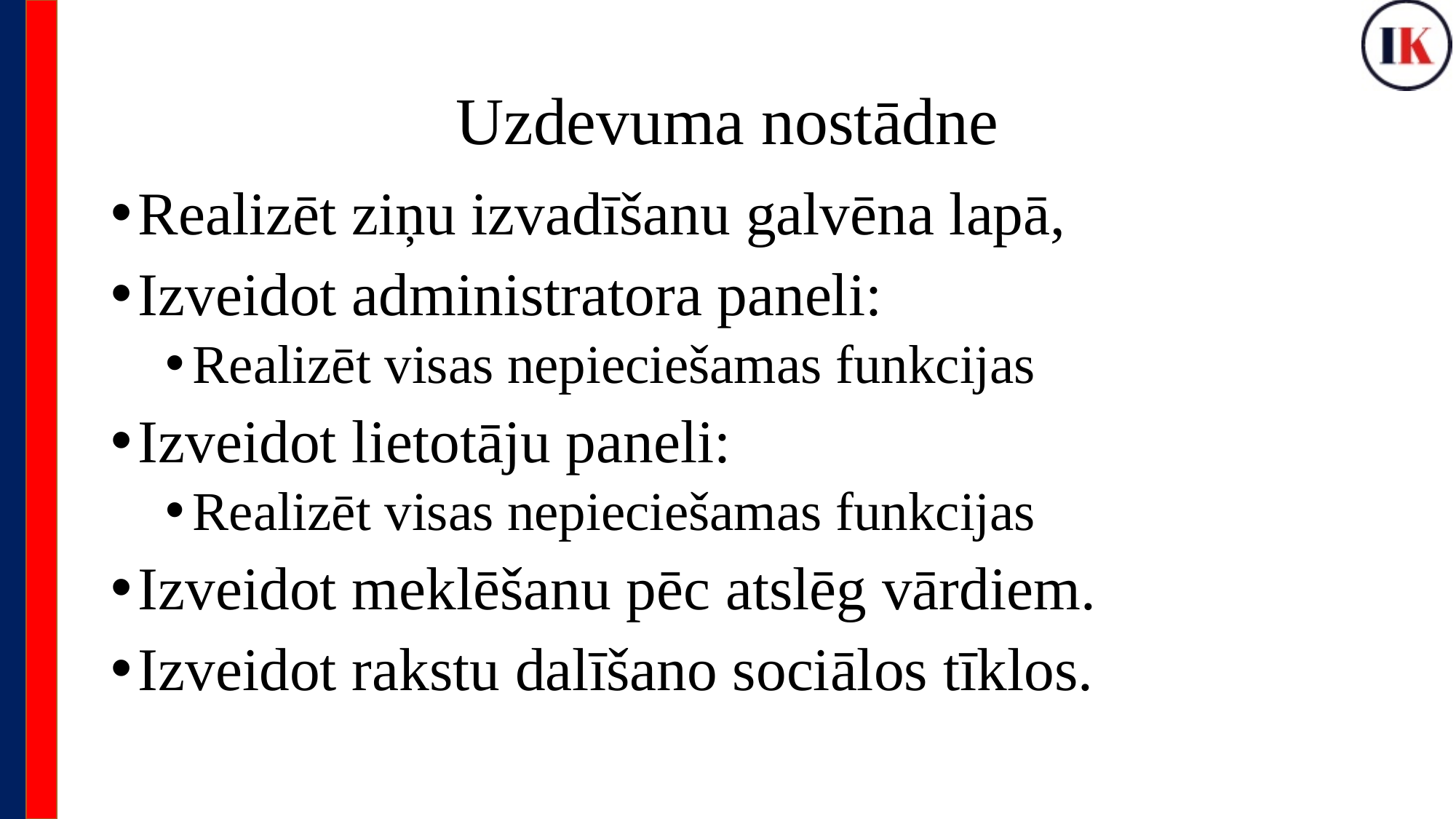

# Uzdevuma nostādne
Realizēt ziņu izvadīšanu galvēna lapā,
Izveidot administratora paneli:
Realizēt visas nepieciešamas funkcijas
Izveidot lietotāju paneli:
Realizēt visas nepieciešamas funkcijas
Izveidot meklēšanu pēc atslēg vārdiem.
Izveidot rakstu dalīšano sociālos tīklos.